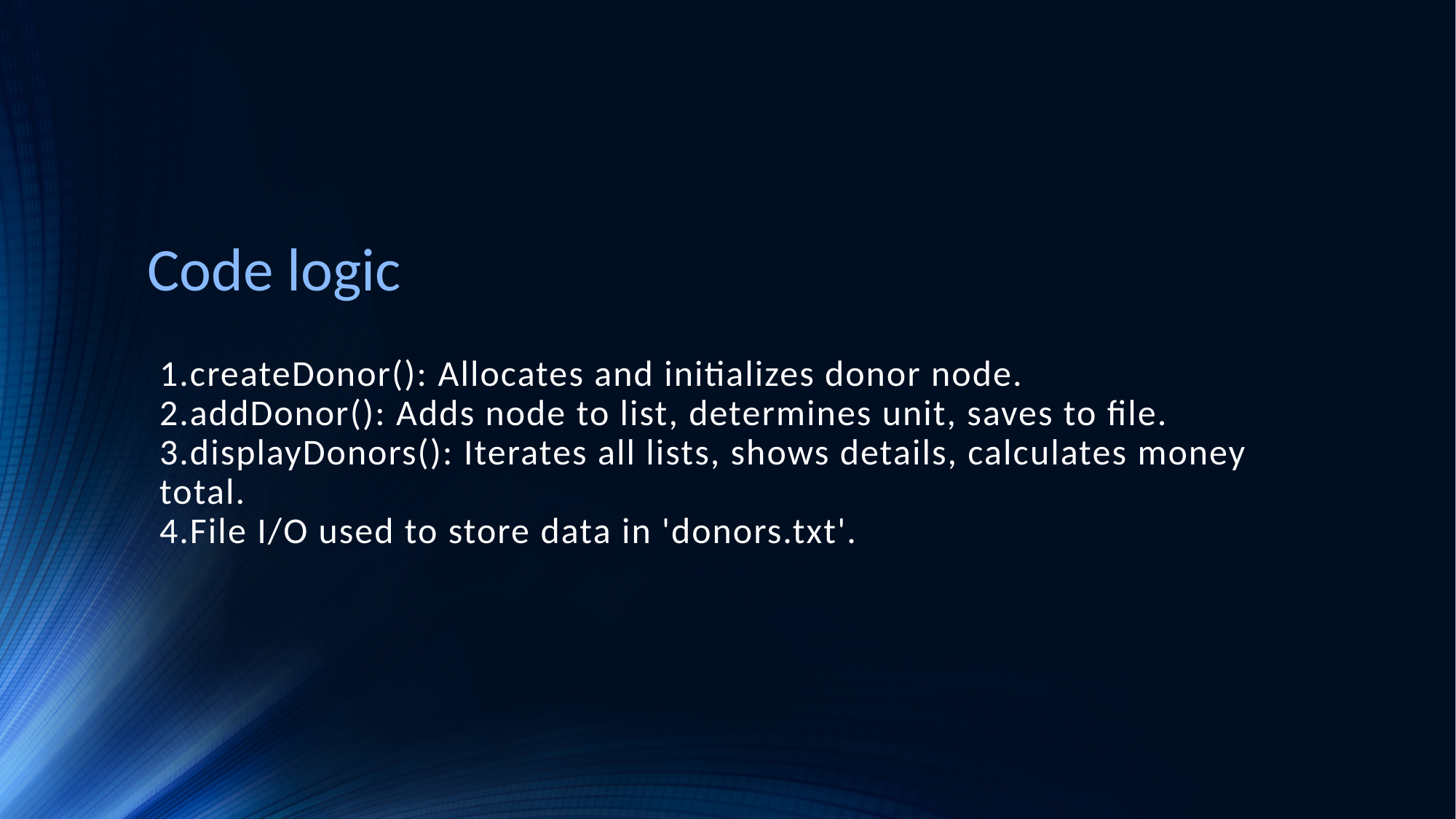

Code logic
# 1.createDonor(): Allocates and initializes donor node. 2.addDonor(): Adds node to list, determines unit, saves to file. 3.displayDonors(): Iterates all lists, shows details, calculates money total. 4.File I/O used to store data in 'donors.txt'.